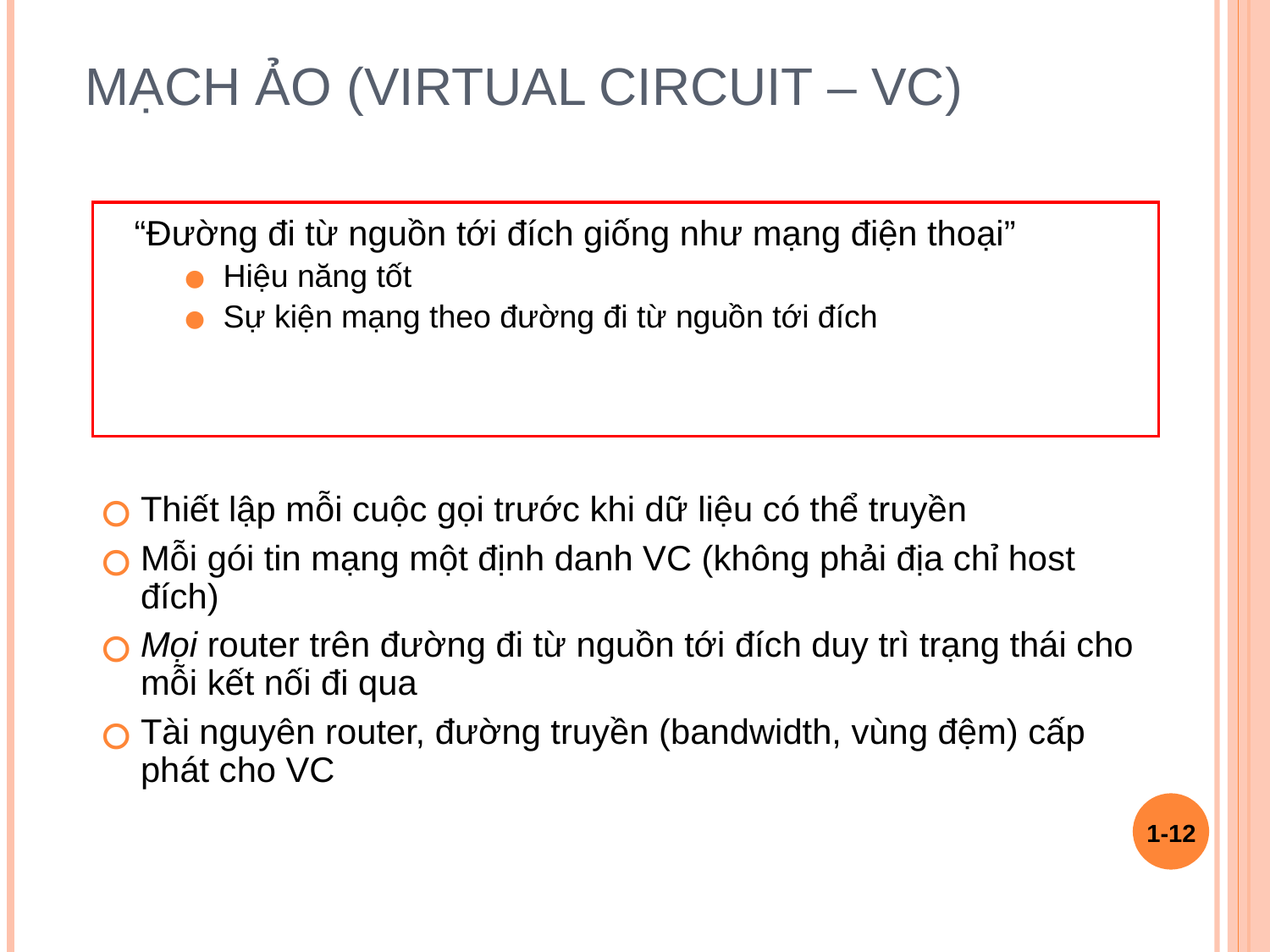

# Mạch ảo (Virtual circuit – VC)

“Đường đi từ nguồn tới đích giống như mạng điện thoại”
Hiệu năng tốt
Sự kiện mạng theo đường đi từ nguồn tới đích

Thiết lập mỗi cuộc gọi trước khi dữ liệu có thể truyền
Mỗi gói tin mạng một định danh VC (không phải địa chỉ host đích)
Mọi router trên đường đi từ nguồn tới đích duy trì trạng thái cho mỗi kết nối đi qua
Tài nguyên router, đường truyền (bandwidth, vùng đệm) cấp phát cho VC

1-12